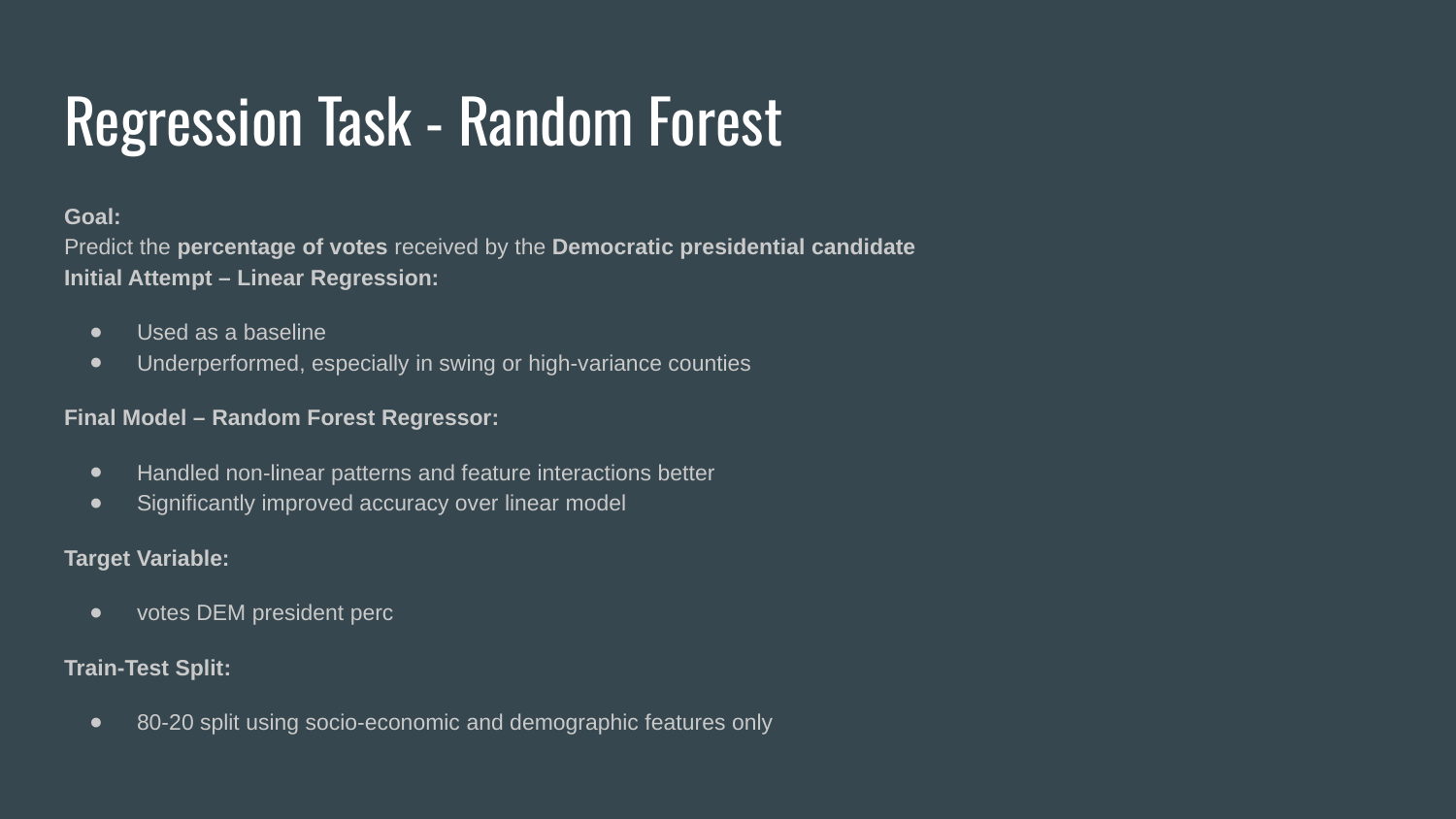

# Regression Task - Random Forest
Goal:
Predict the percentage of votes received by the Democratic presidential candidate
Initial Attempt – Linear Regression:
Used as a baseline
Underperformed, especially in swing or high-variance counties
Final Model – Random Forest Regressor:
Handled non-linear patterns and feature interactions better
Significantly improved accuracy over linear model
Target Variable:
votes DEM president perc
Train-Test Split:
80-20 split using socio-economic and demographic features only